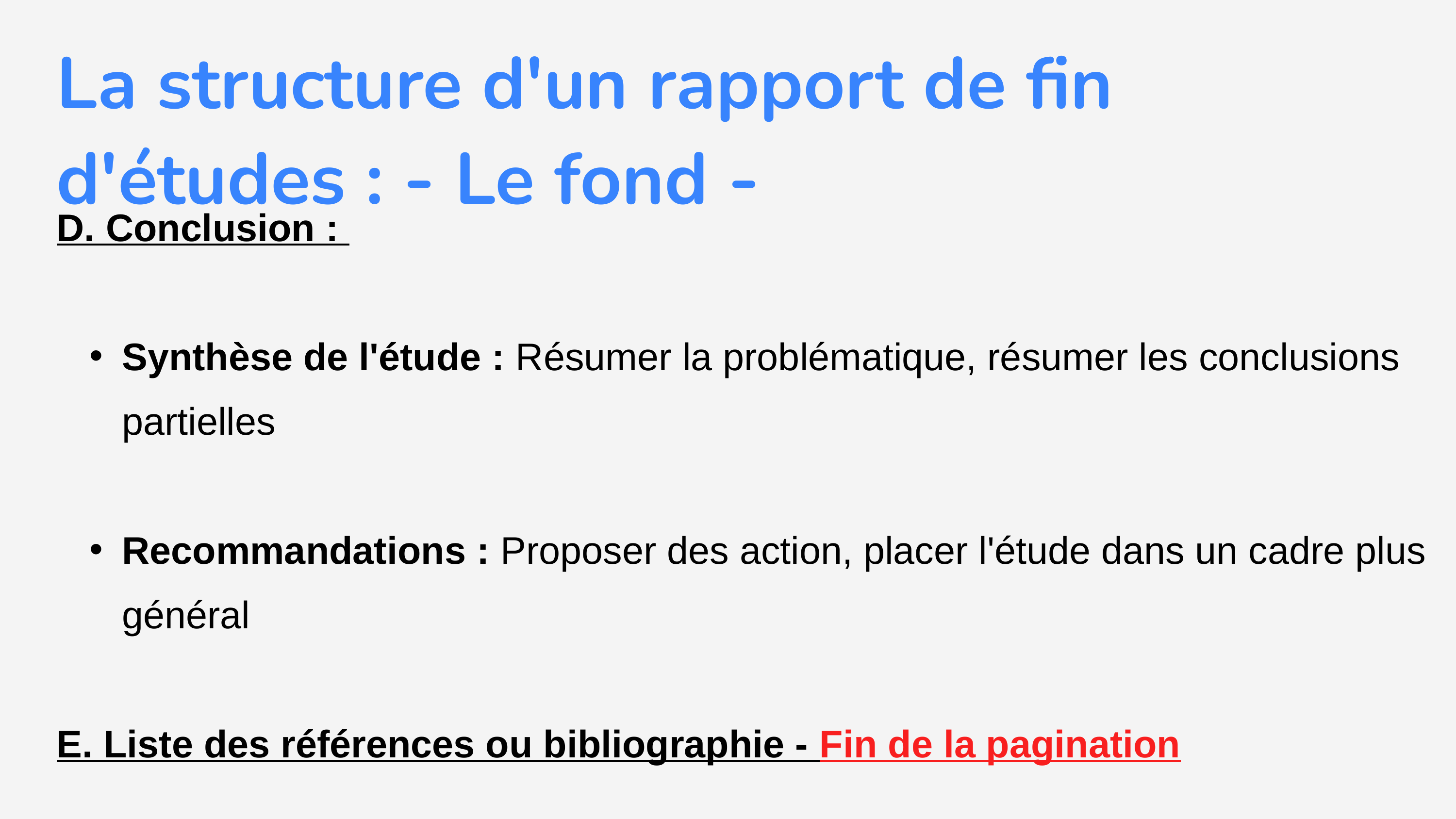

La structure d'un rapport de fin d'études : - Le fond -

D. Conclusion :

Synthèse de l'étude : Résumer la problématique, résumer les conclusions partielles

Recommandations : Proposer des action, placer l'étude dans un cadre plus général

E. Liste des références ou bibliographie - Fin de la pagination

F. Annexes